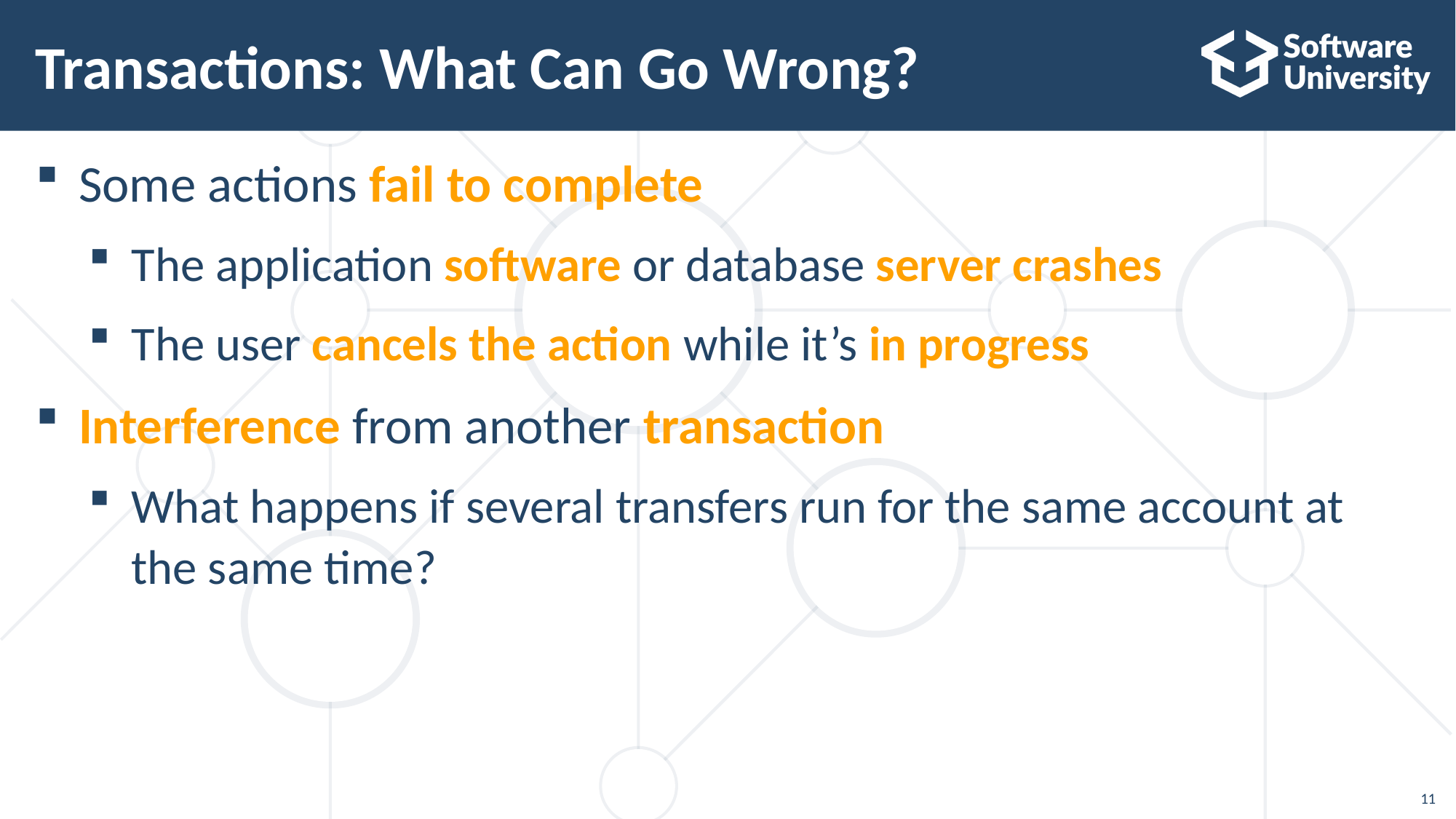

# Transactions: What Can Go Wrong?
Some actions fail to complete
The application software or database server crashes
The user cancels the action while it’s in progress
Interference from another transaction
What happens if several transfers run for the same account at
the same time?
11